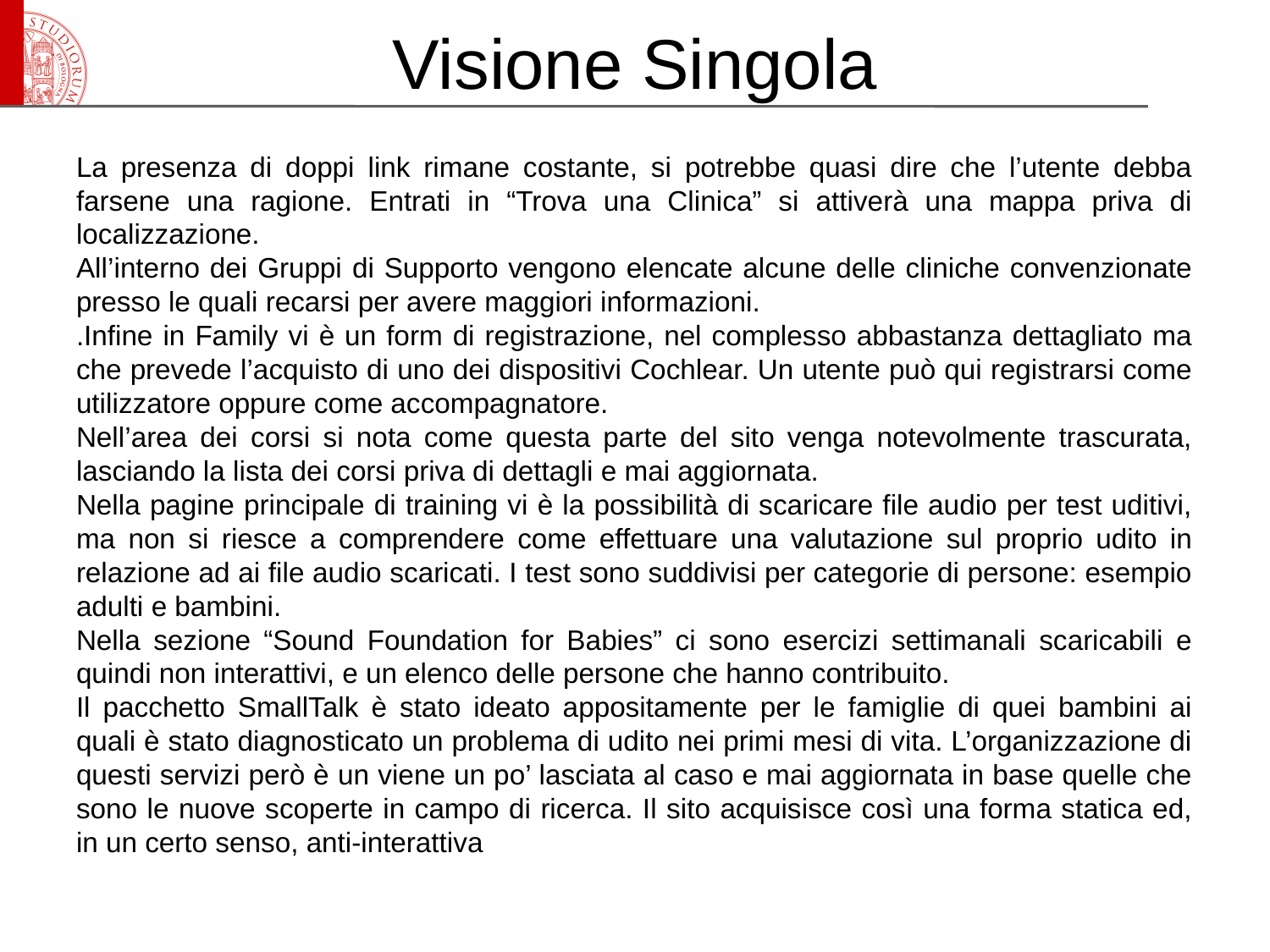

# Visione Singola
La presenza di doppi link rimane costante, si potrebbe quasi dire che l’utente debba farsene una ragione. Entrati in “Trova una Clinica” si attiverà una mappa priva di localizzazione.
All’interno dei Gruppi di Supporto vengono elencate alcune delle cliniche convenzionate presso le quali recarsi per avere maggiori informazioni.
.Infine in Family vi è un form di registrazione, nel complesso abbastanza dettagliato ma che prevede l’acquisto di uno dei dispositivi Cochlear. Un utente può qui registrarsi come utilizzatore oppure come accompagnatore.
Nell’area dei corsi si nota come questa parte del sito venga notevolmente trascurata, lasciando la lista dei corsi priva di dettagli e mai aggiornata.
Nella pagine principale di training vi è la possibilità di scaricare file audio per test uditivi, ma non si riesce a comprendere come effettuare una valutazione sul proprio udito in relazione ad ai file audio scaricati. I test sono suddivisi per categorie di persone: esempio adulti e bambini.
Nella sezione “Sound Foundation for Babies” ci sono esercizi settimanali scaricabili e quindi non interattivi, e un elenco delle persone che hanno contribuito.
Il pacchetto SmallTalk è stato ideato appositamente per le famiglie di quei bambini ai quali è stato diagnosticato un problema di udito nei primi mesi di vita. L’organizzazione di questi servizi però è un viene un po’ lasciata al caso e mai aggiornata in base quelle che sono le nuove scoperte in campo di ricerca. Il sito acquisisce così una forma statica ed, in un certo senso, anti-interattiva